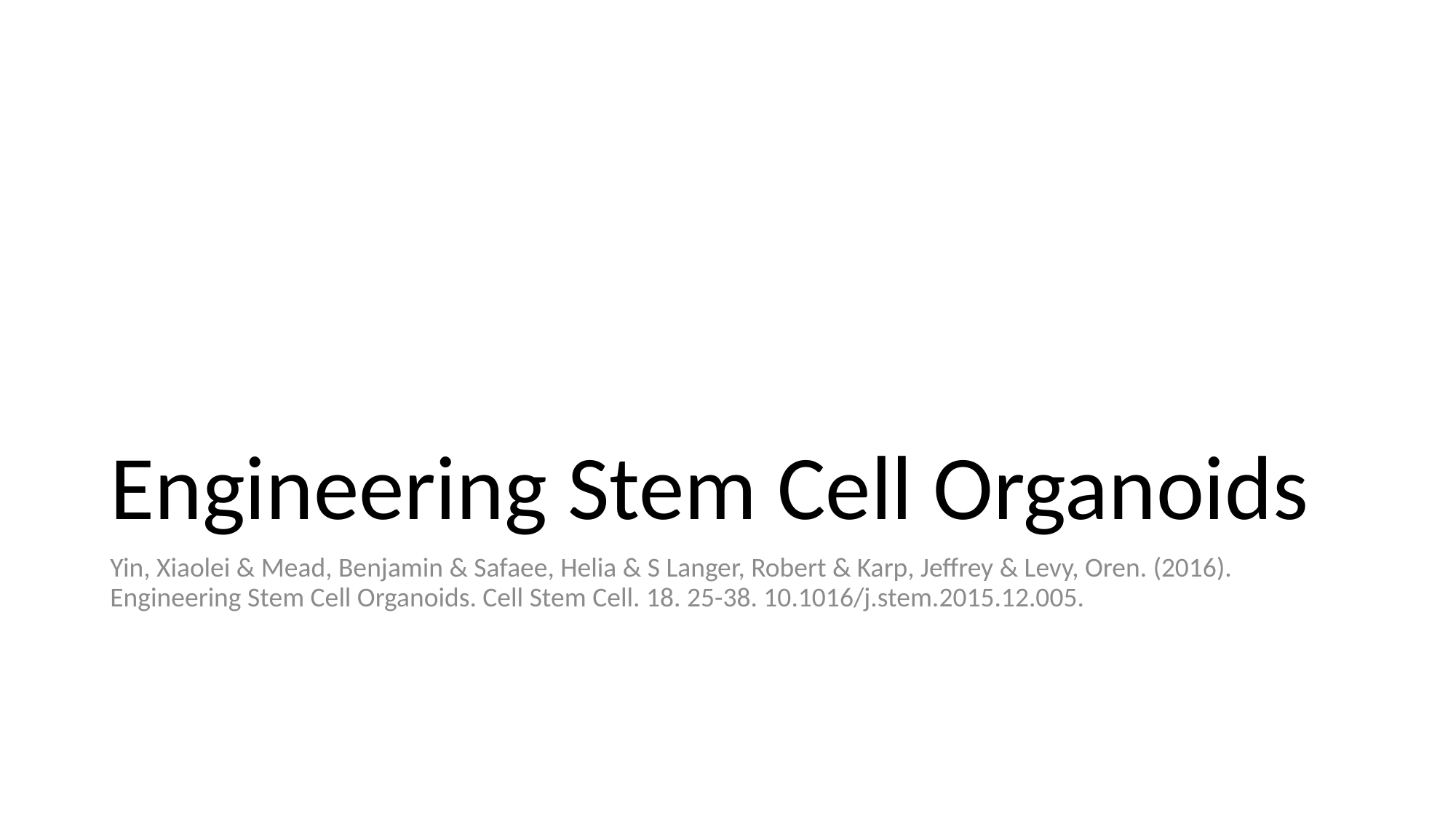

# Engineering Stem Cell Organoids
Yin, Xiaolei & Mead, Benjamin & Safaee, Helia & S Langer, Robert & Karp, Jeffrey & Levy, Oren. (2016). Engineering Stem Cell Organoids. Cell Stem Cell. 18. 25-38. 10.1016/j.stem.2015.12.005.